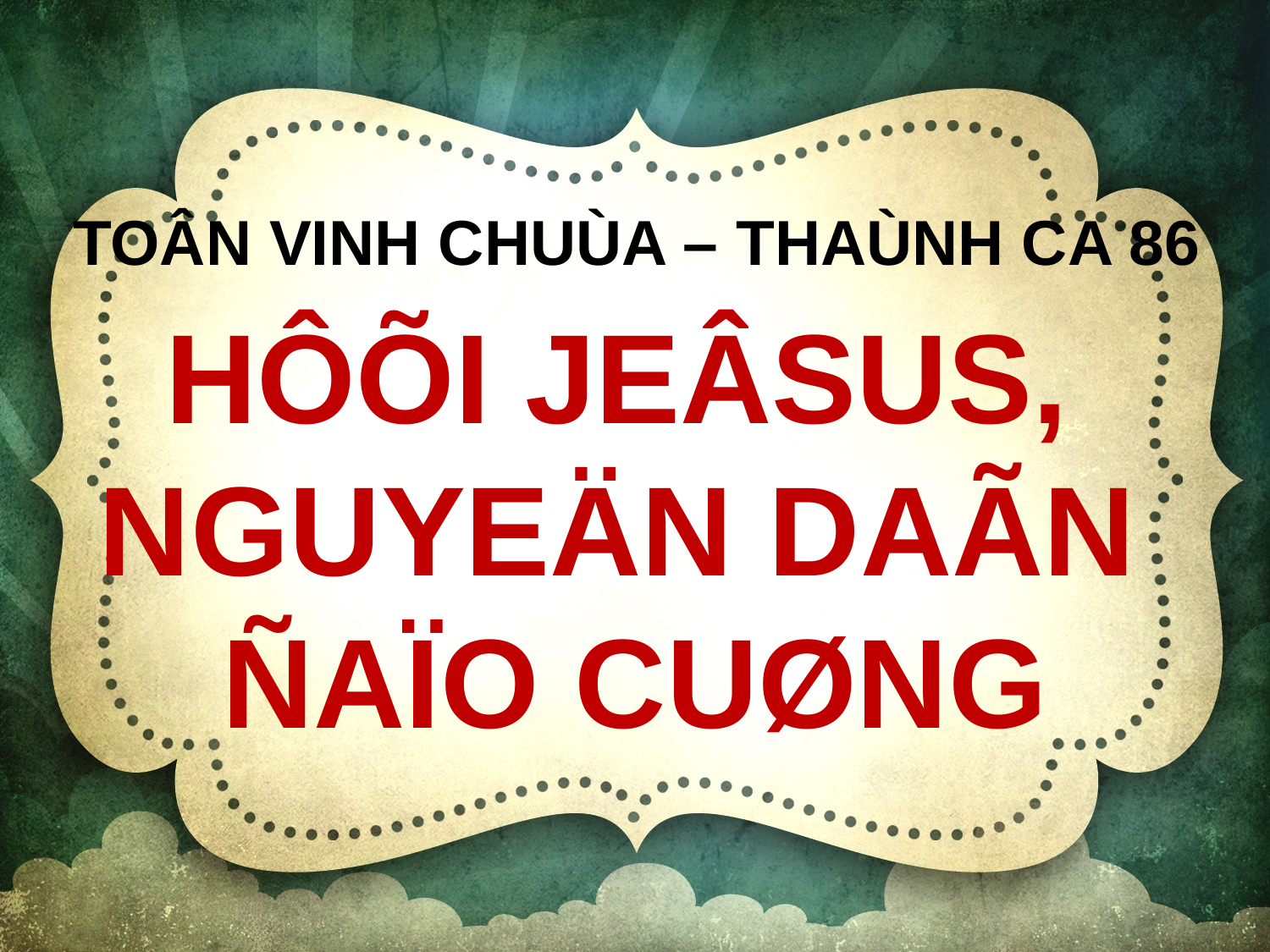

TOÂN VINH CHUÙA – THAÙNH CA 86
HÔÕI JEÂSUS,
NGUYEÄN DAÃN
ÑAÏO CUØNG